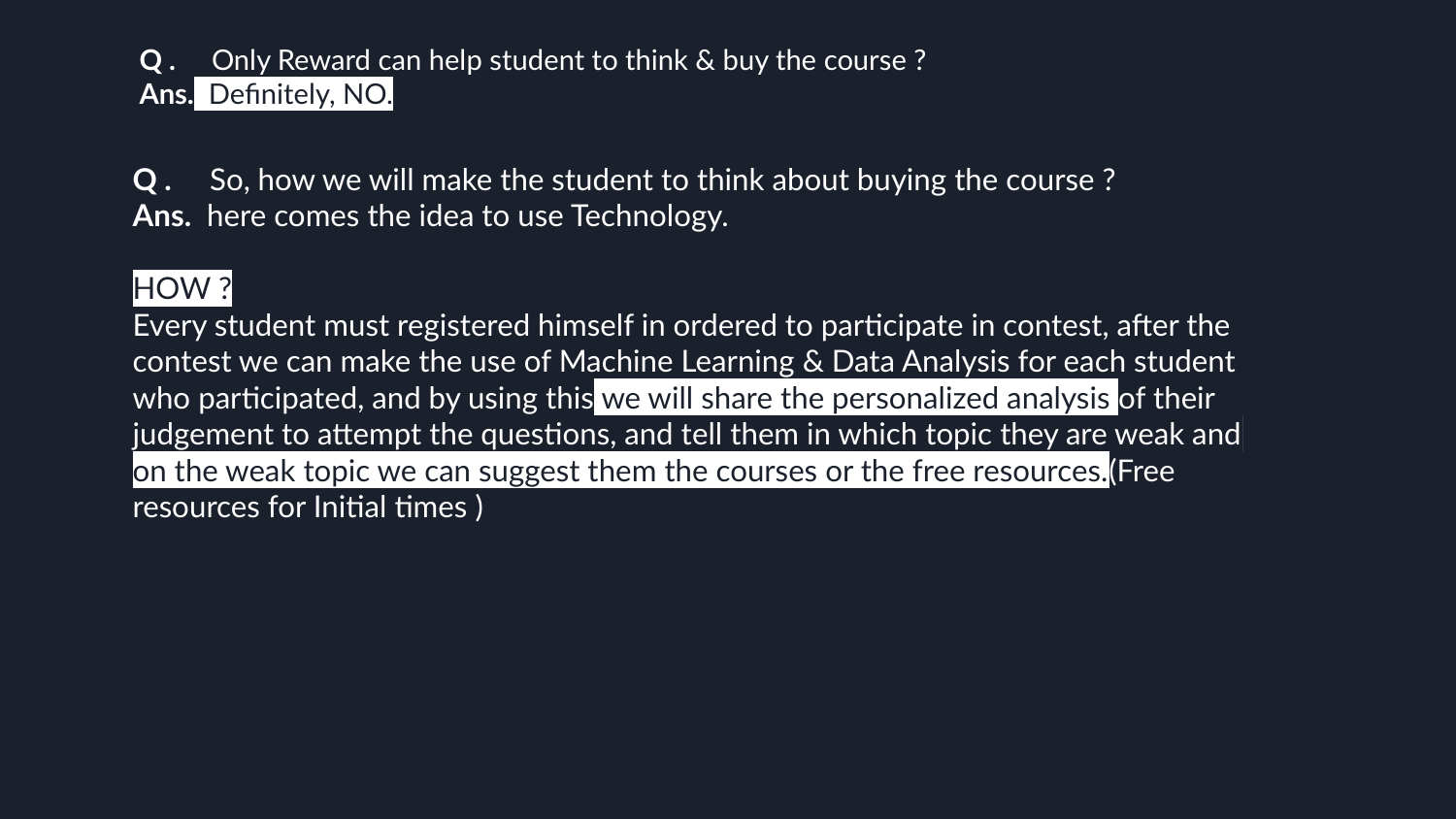

Q .     Only Reward can help student to think & buy the course ?
Ans.  Definitely, NO.
Q .     So, how we will make the student to think about buying the course ?
Ans.  here comes the idea to use Technology.

HOW ?
Every student must registered himself in ordered to participate in contest, after the contest we can make the use of Machine Learning & Data Analysis for each student who participated, and by using this we will share the personalized analysis of their judgement to attempt the questions, and tell them in which topic they are weak and on the weak topic we can suggest them the courses or the free resources.(Free resources for Initial times )